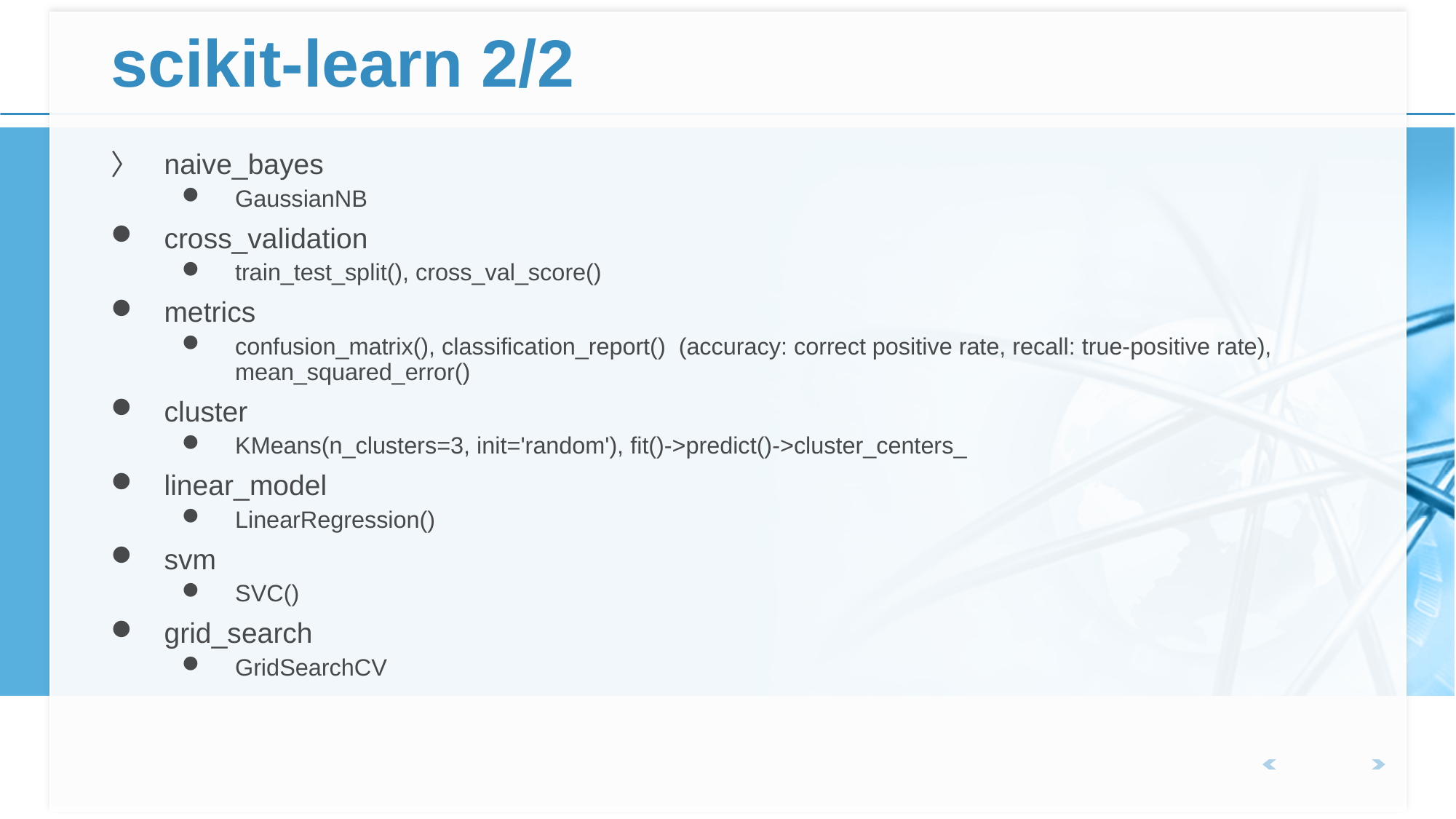

# scikit-learn 2/2
naive_bayes
GaussianNB
cross_validation
train_test_split(), cross_val_score()
metrics
confusion_matrix(), classification_report()  (accuracy: correct positive rate, recall: true-positive rate), mean_squared_error()
cluster
KMeans(n_clusters=3, init='random'), fit()->predict()->cluster_centers_
linear_model
LinearRegression()
svm
SVC()
grid_search
GridSearchCV